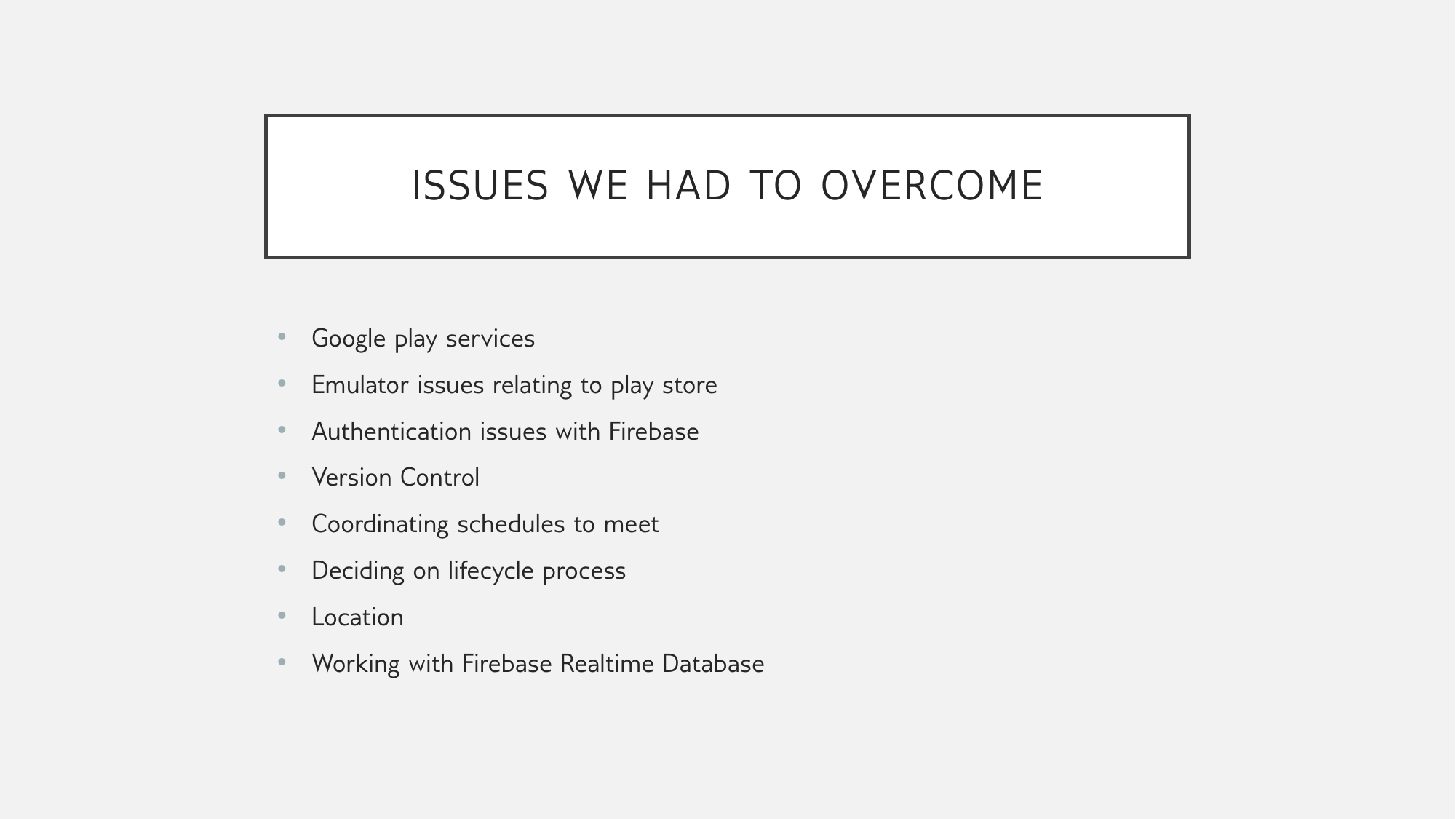

# Issues we had to overcome
 Google play services
 Emulator issues relating to play store
 Authentication issues with Firebase
 Version Control
 Coordinating schedules to meet
 Deciding on lifecycle process
 Location
 Working with Firebase Realtime Database